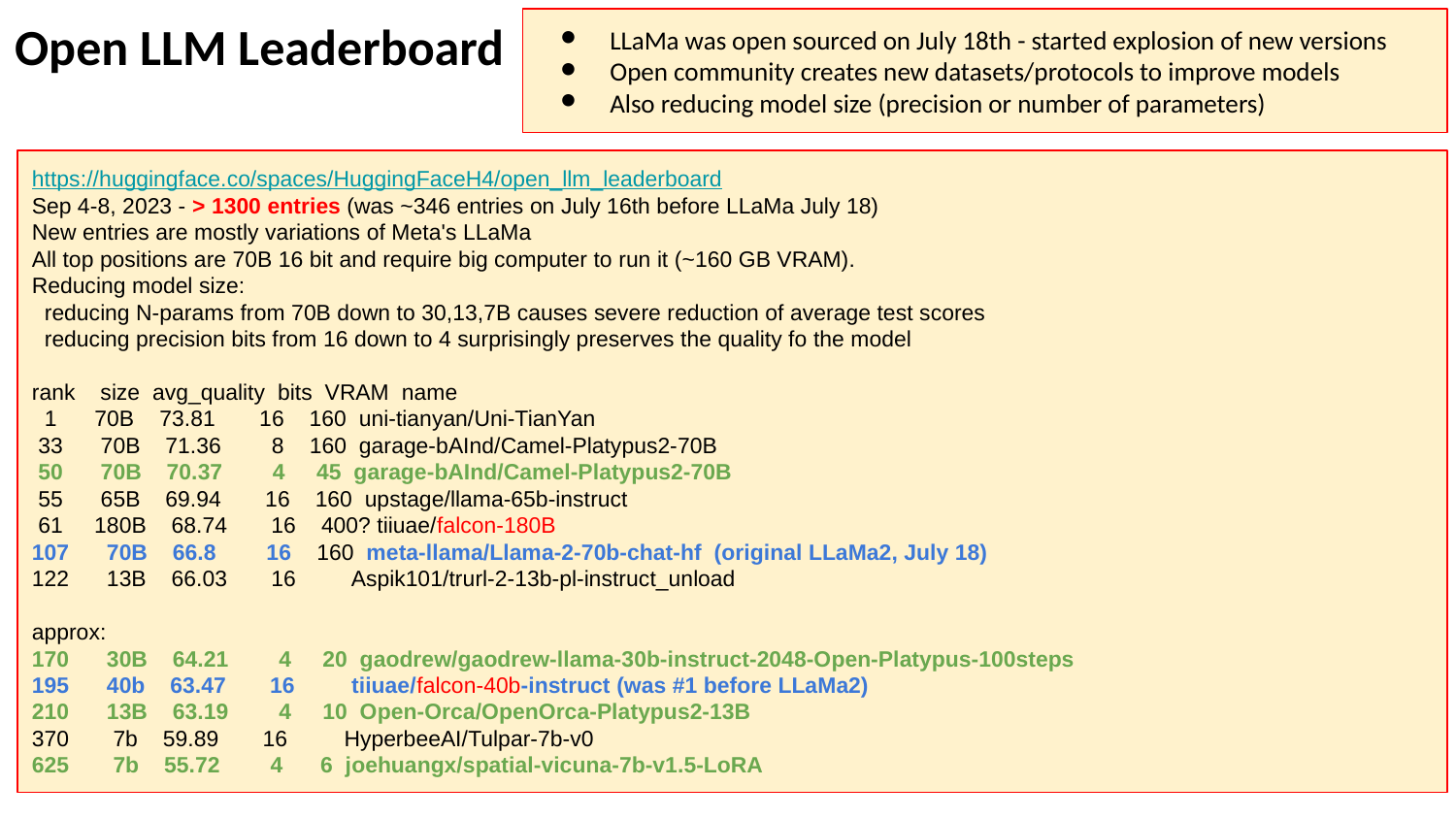

Open LLM Leaderboard
LLaMa was open sourced on July 18th - started explosion of new versions
Open community creates new datasets/protocols to improve models
Also reducing model size (precision or number of parameters)
https://huggingface.co/spaces/HuggingFaceH4/open_llm_leaderboard
Sep 4-8, 2023 - > 1300 entries (was ~346 entries on July 16th before LLaMa July 18)
New entries are mostly variations of Meta's LLaMa
All top positions are 70B 16 bit and require big computer to run it (~160 GB VRAM).
Reducing model size:
  reducing N-params from 70B down to 30,13,7B causes severe reduction of average test scores
  reducing precision bits from 16 down to 4 surprisingly preserves the quality fo the model

rank    size  avg_quality  bits  VRAM  name
  1      70B    73.81       16    160  uni-tianyan/Uni-TianYan
 33      70B    71.36        8    160  garage-bAInd/Camel-Platypus2-70B
 50      70B    70.37        4     45  garage-bAInd/Camel-Platypus2-70B
 55      65B    69.94       16    160  upstage/llama-65b-instruct
 61     180B    68.74       16    400? tiiuae/falcon-180B
107      70B    66.8        16    160  meta-llama/Llama-2-70b-chat-hf  (original LLaMa2, July 18)
122      13B    66.03       16         Aspik101/trurl-2-13b-pl-instruct_unload

approx:
170      30B    64.21        4     20  gaodrew/gaodrew-llama-30b-instruct-2048-Open-Platypus-100steps
195      40b    63.47       16         tiiuae/falcon-40b-instruct (was #1 before LLaMa2)
210      13B    63.19        4     10  Open-Orca/OpenOrca-Platypus2-13B
370       7b    59.89       16         HyperbeeAI/Tulpar-7b-v0
625       7b    55.72        4      6  joehuangx/spatial-vicuna-7b-v1.5-LoRA